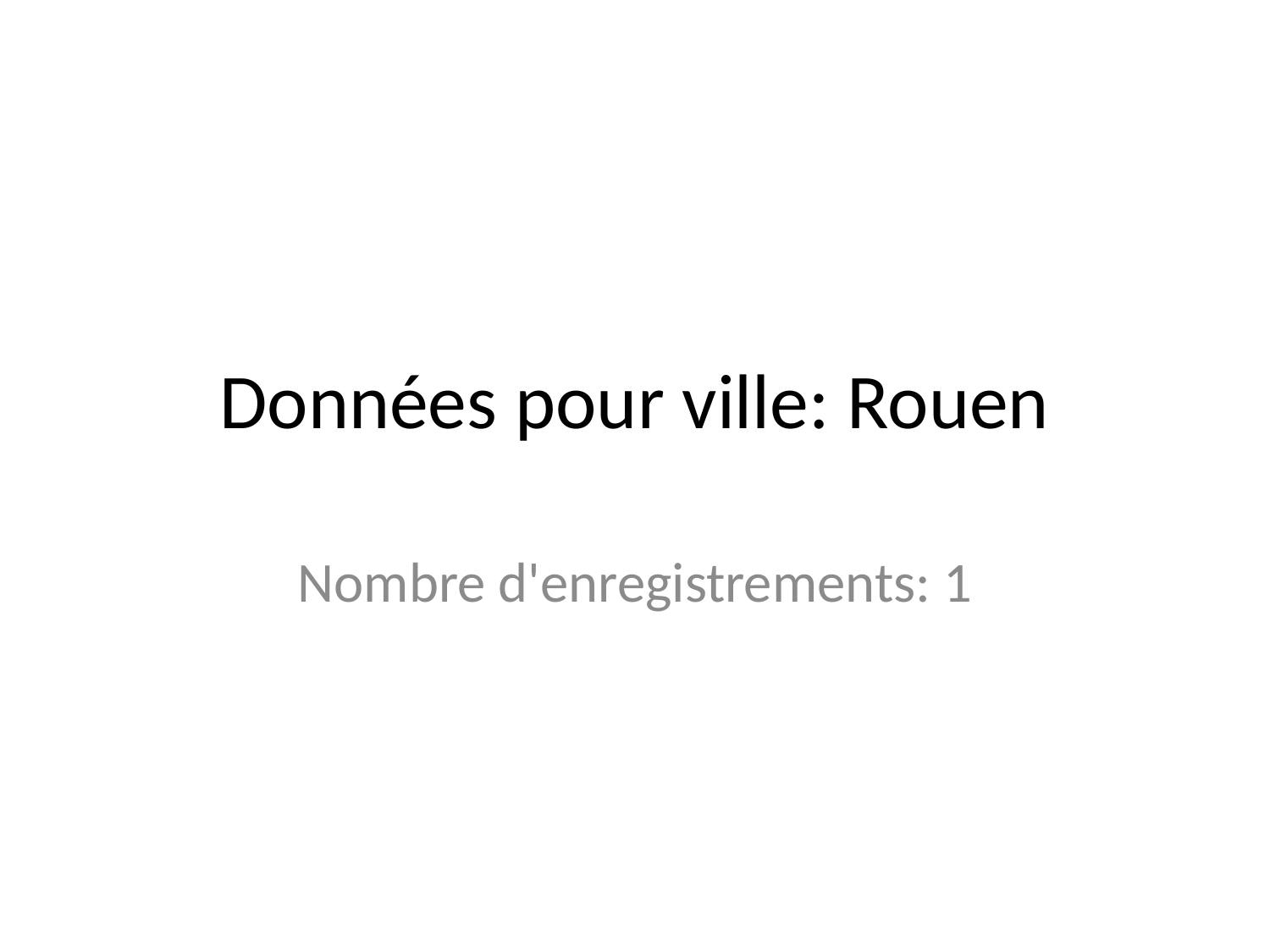

# Données pour ville: Rouen
Nombre d'enregistrements: 1